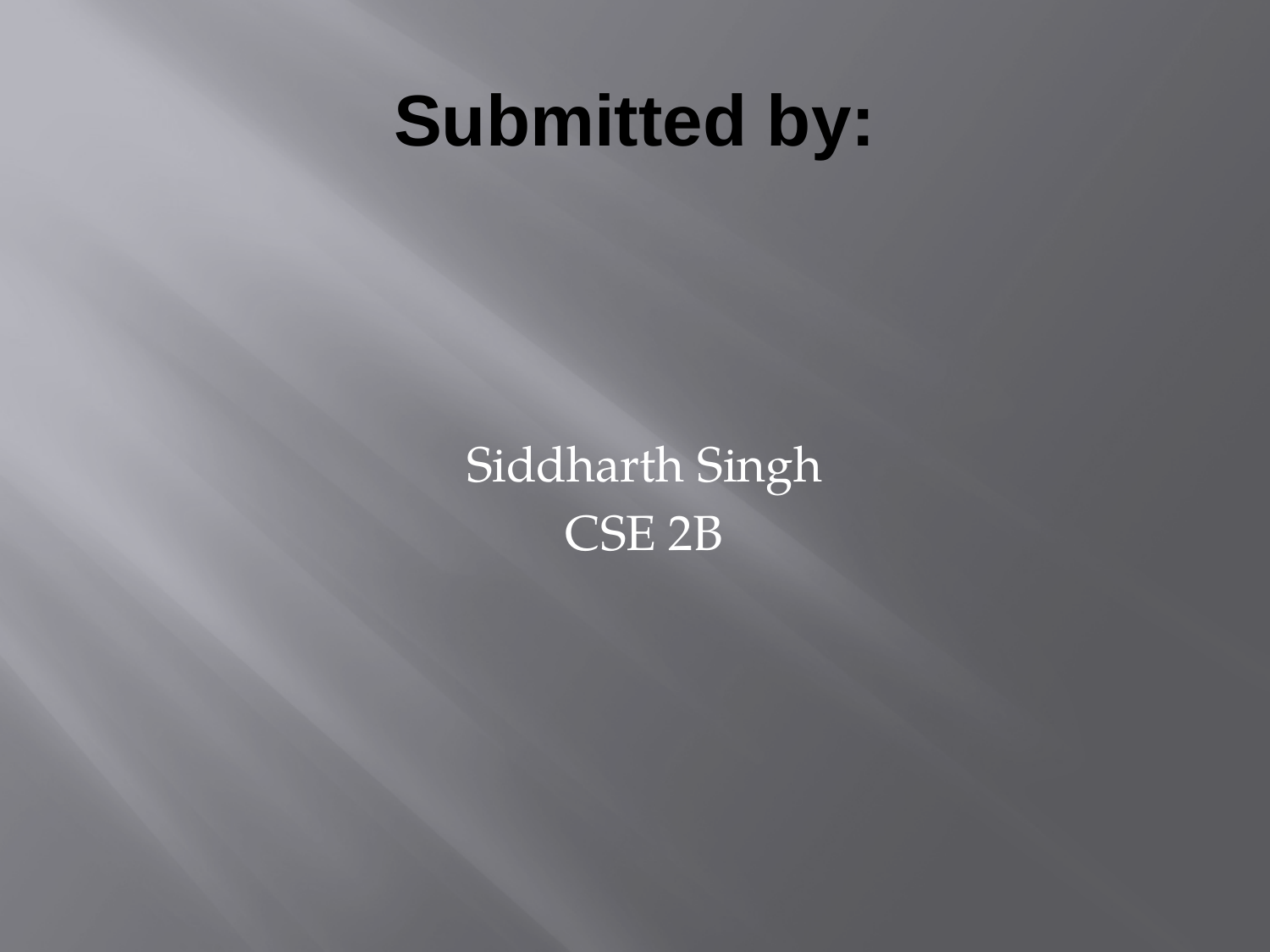

# Submitted by:
Siddharth Singh
CSE 2B